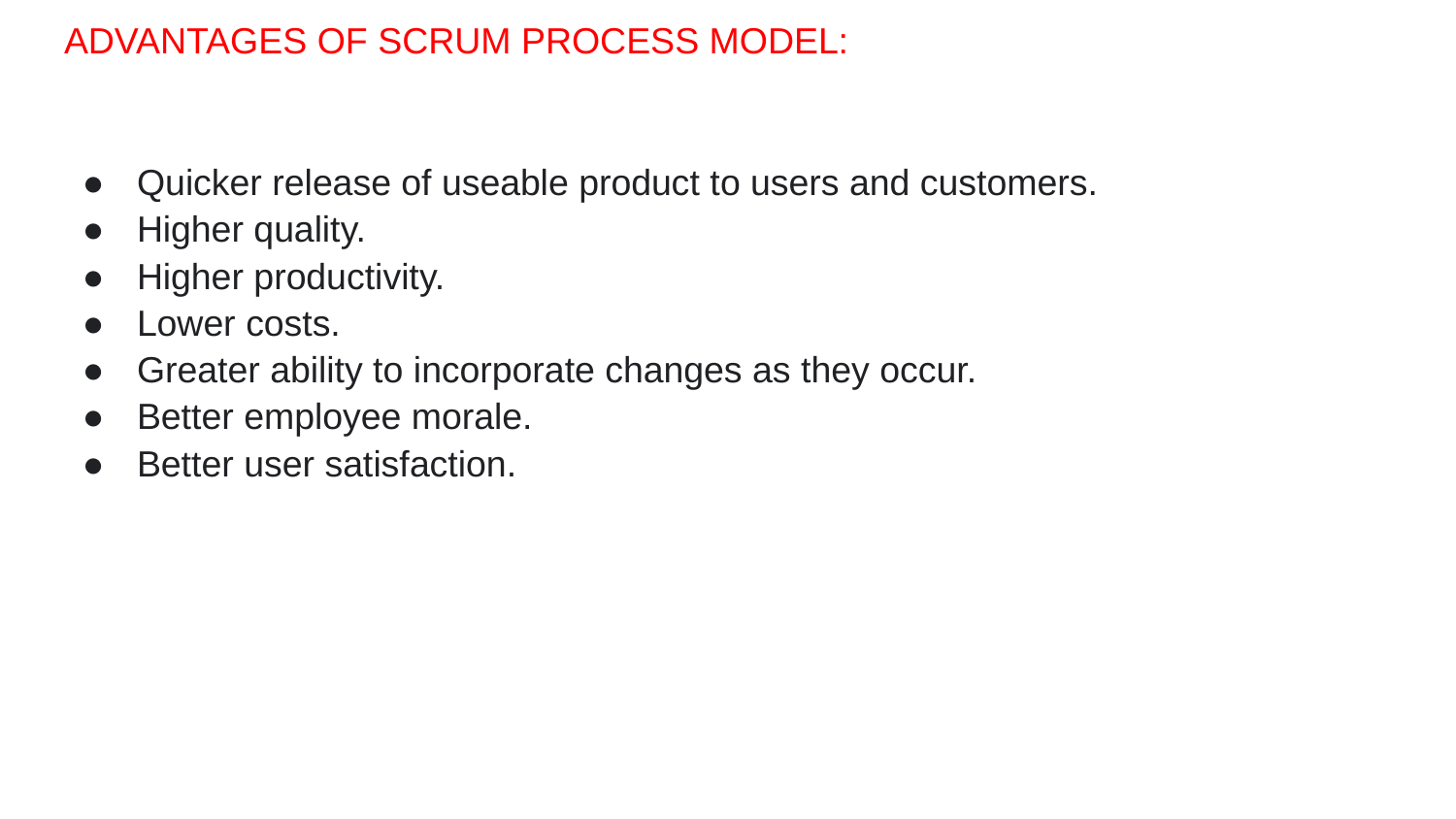

ADVANTAGES OF SCRUM PROCESS MODEL:

Quicker release of useable product to users and customers.
Higher quality.
Higher productivity.
Lower costs.
Greater ability to incorporate changes as they occur.
Better employee morale.
Better user satisfaction.